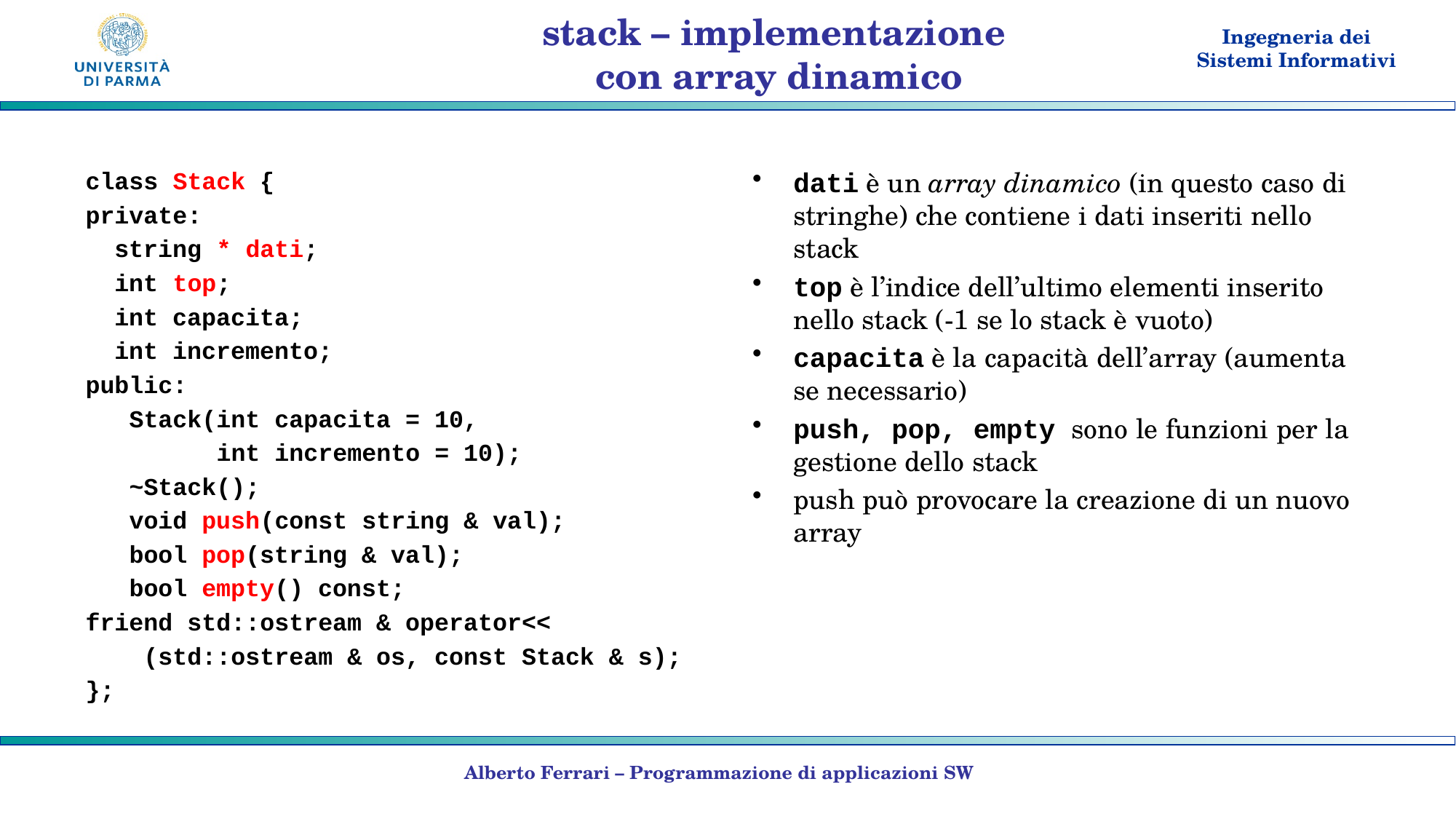

# stack – implementazione con array dinamico
class Stack {
private:
  string * dati;
  int top;
  int capacita;
  int incremento;
public:
   Stack(int capacita = 10,
         int incremento = 10);
   ~Stack();
   void push(const string & val);
   bool pop(string & val);
   bool empty() const;
friend std::ostream & operator<<
    (std::ostream & os, const Stack & s);
};
dati è un array dinamico (in questo caso di stringhe) che contiene i dati inseriti nello stack
top è l’indice dell’ultimo elementi inserito nello stack (-1 se lo stack è vuoto)
capacita è la capacità dell’array (aumenta se necessario)
push, pop, empty sono le funzioni per la gestione dello stack
push può provocare la creazione di un nuovo array
Alberto Ferrari – Programmazione di applicazioni SW